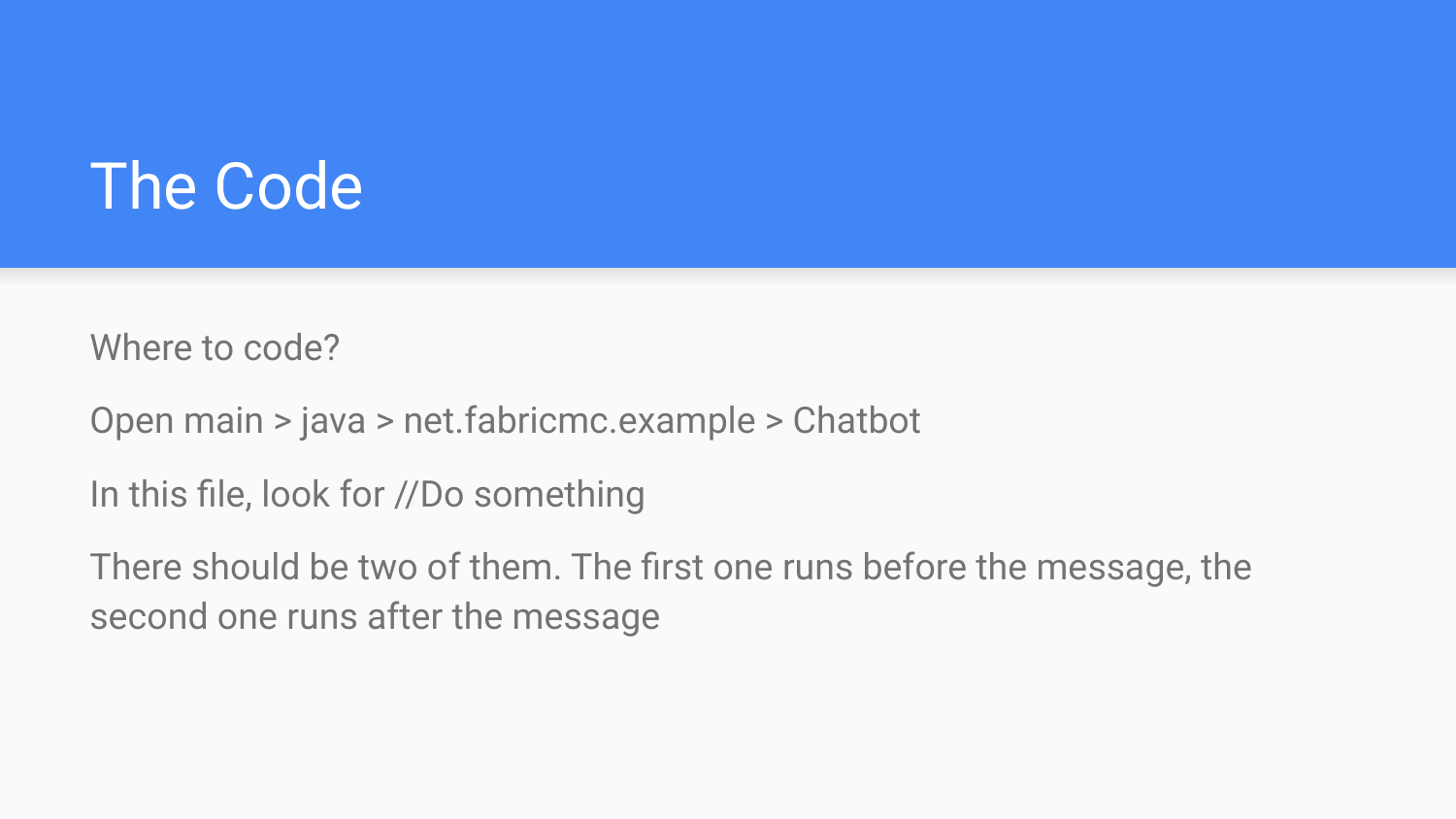

# The Code
Where to code?
Open main > java > net.fabricmc.example > Chatbot
In this file, look for //Do something
There should be two of them. The first one runs before the message, the second one runs after the message